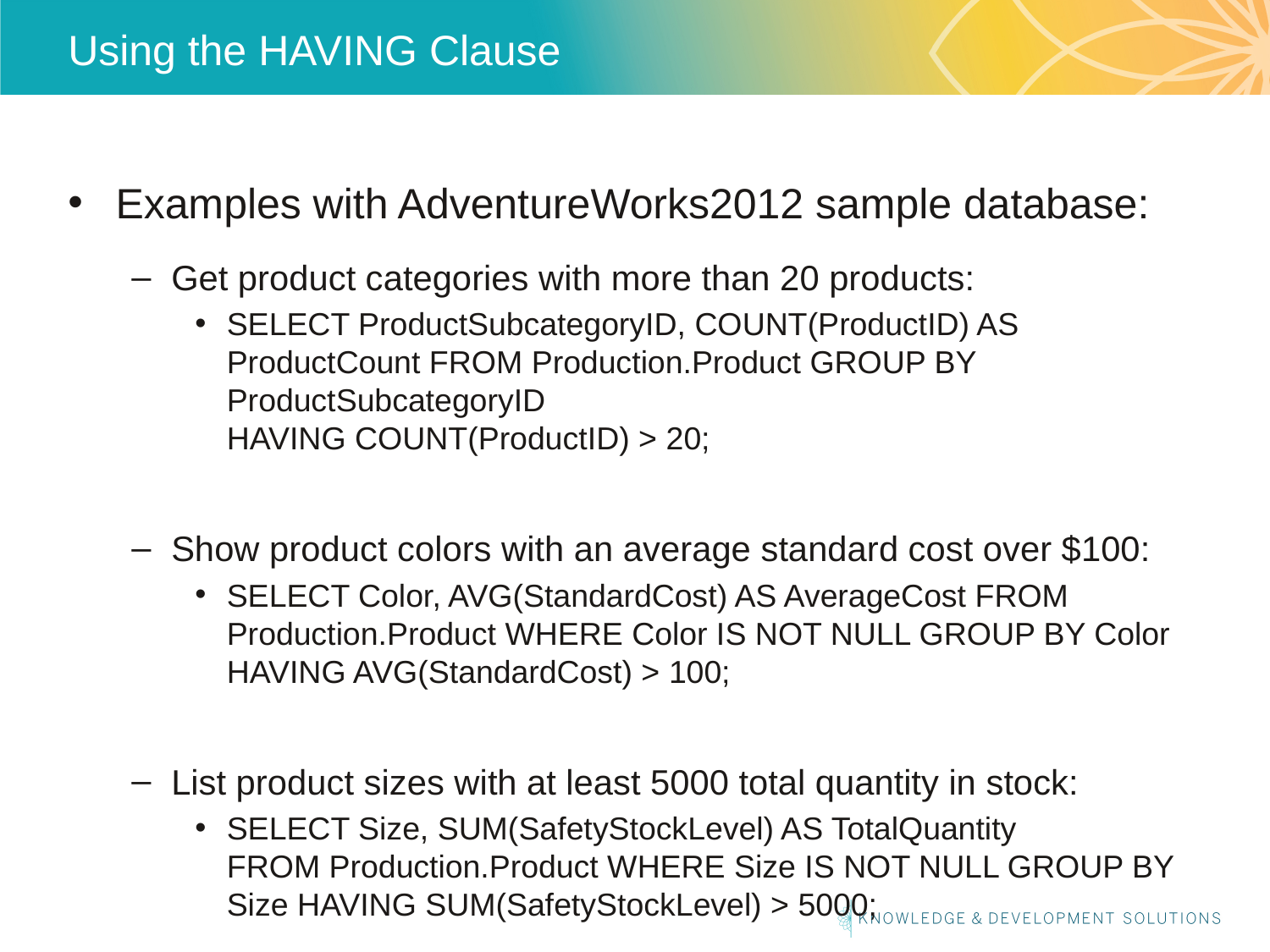

# Using the HAVING Clause
Examples with AdventureWorks2012 sample database:
Get product categories with more than 20 products:
SELECT ProductSubcategoryID, COUNT(ProductID) AS ProductCount FROM Production.Product GROUP BY ProductSubcategoryID
HAVING COUNT(ProductID) > 20;

Show product colors with an average standard cost over $100:
SELECT Color, AVG(StandardCost) AS AverageCost FROM Production.Product WHERE Color IS NOT NULL GROUP BY Color HAVING AVG(StandardCost) > 100;

List product sizes with at least 5000 total quantity in stock:
SELECT Size, SUM(SafetyStockLevel) AS TotalQuantity
FROM Production.Product WHERE Size IS NOT NULL GROUP BY Size HAVING SUM(SafetyStockLevel) > 5000;